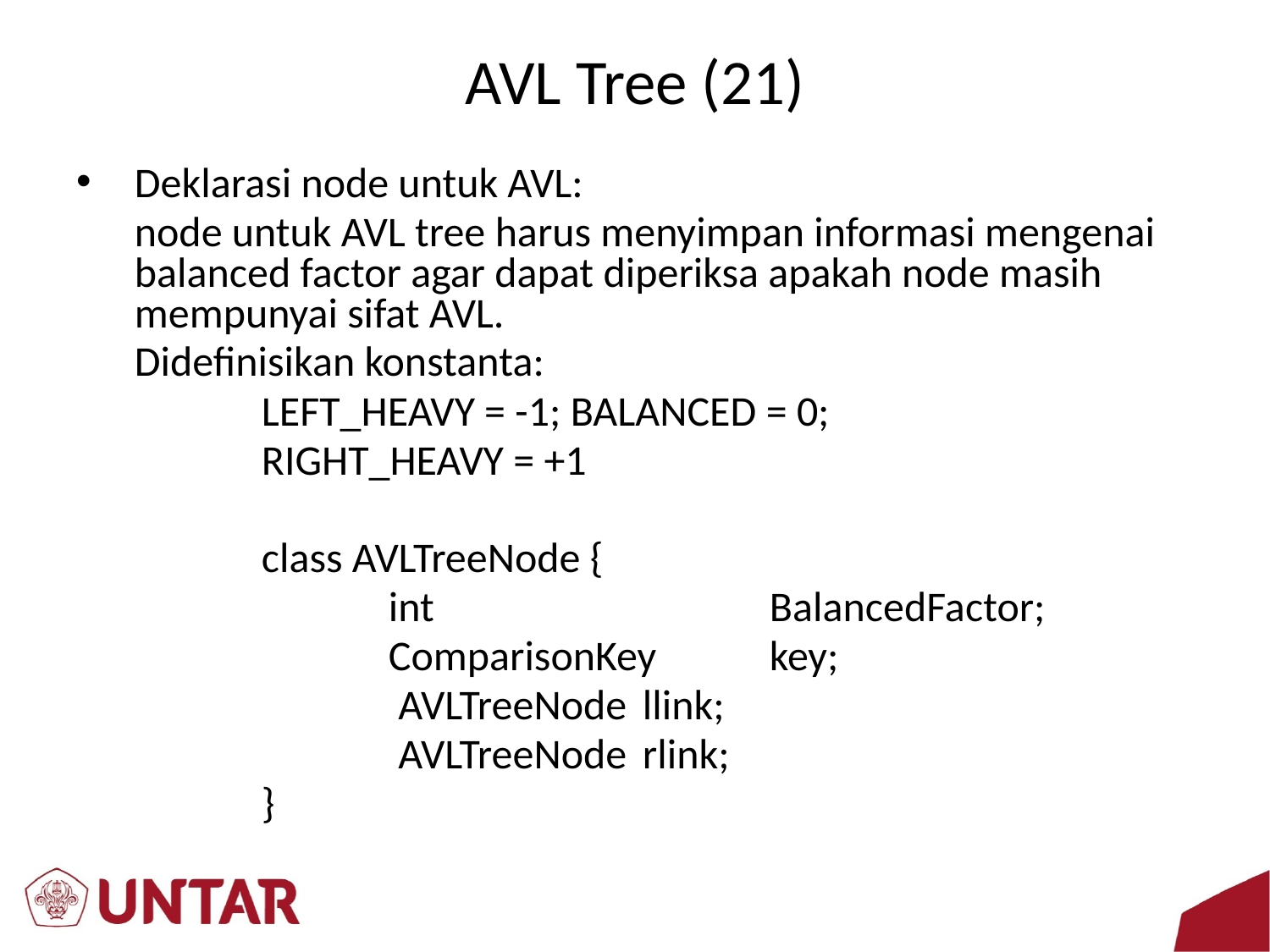

# AVL Tree (21)
Deklarasi node untuk AVL:
	node untuk AVL tree harus menyimpan informasi mengenai balanced factor agar dapat diperiksa apakah node masih mempunyai sifat AVL.
	Didefinisikan konstanta:
		LEFT_HEAVY = -1; BALANCED = 0;
		RIGHT_HEAVY = +1

		class AVLTreeNode {
			int			BalancedFactor;
			ComparisonKey	key;
			 AVLTreeNode 	llink;
			 AVLTreeNode	rlink;
		}